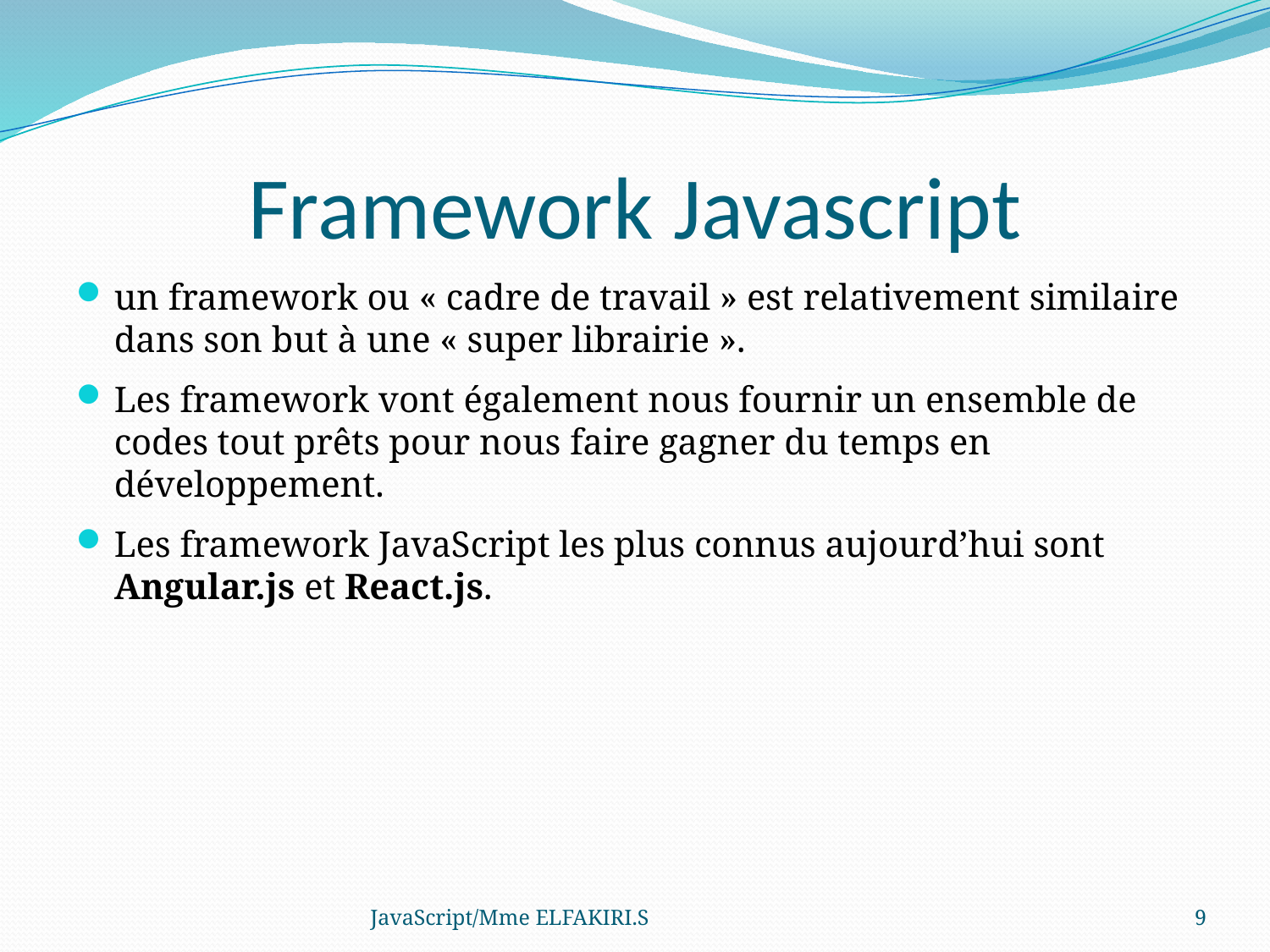

# Framework Javascript
un framework ou « cadre de travail » est relativement similaire dans son but à une « super librairie ».
Les framework vont également nous fournir un ensemble de codes tout prêts pour nous faire gagner du temps en développement.
Les framework JavaScript les plus connus aujourd’hui sont Angular.js et React.js.
JavaScript/Mme ELFAKIRI.S
9